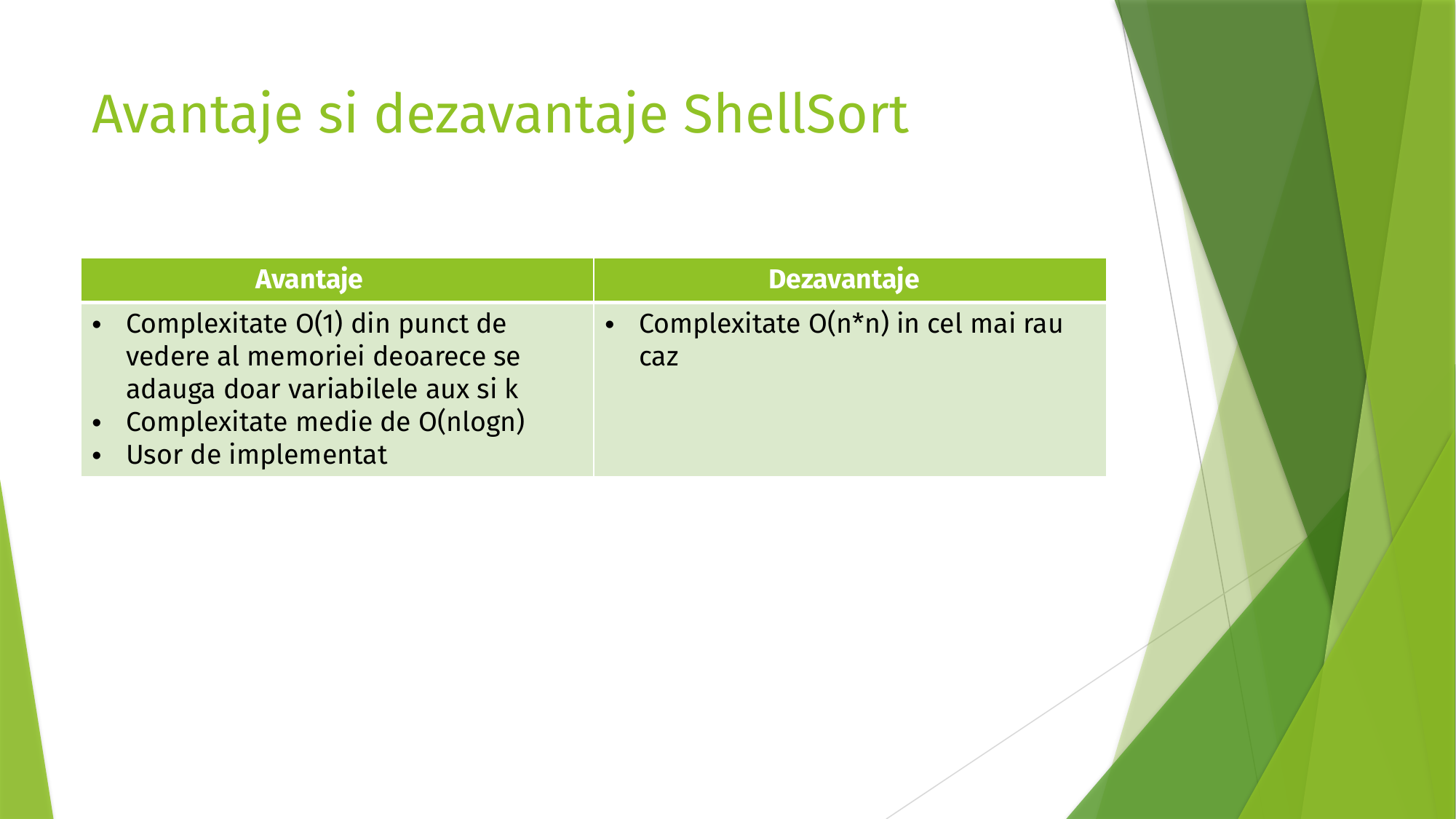

# Avantaje si dezavantaje ShellSort
| Avantaje | Dezavantaje |
| --- | --- |
| Complexitate O(1) din punct de vedere al memoriei deoarece se adauga doar variabilele aux si k Complexitate medie de O(nlogn) Usor de implementat | Complexitate O(n\*n) in cel mai rau caz |